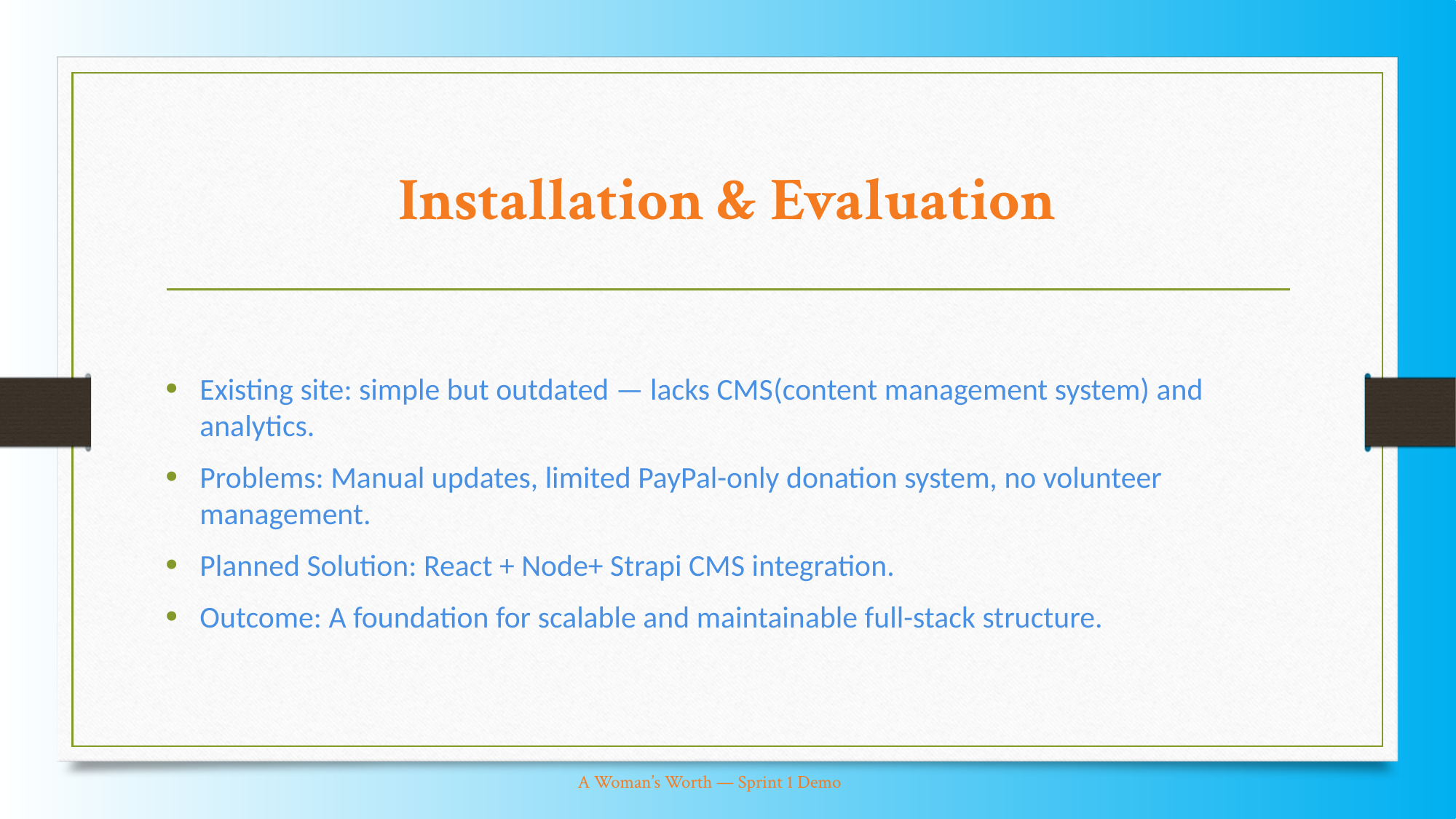

# Installation & Evaluation

Existing site: simple but outdated — lacks CMS(content management system) and analytics.
Problems: Manual updates, limited PayPal-only donation system, no volunteer management.
Planned Solution: React + Node+ Strapi CMS integration.
Outcome: A foundation for scalable and maintainable full-stack structure.
A Woman’s Worth — Sprint 1 Demo